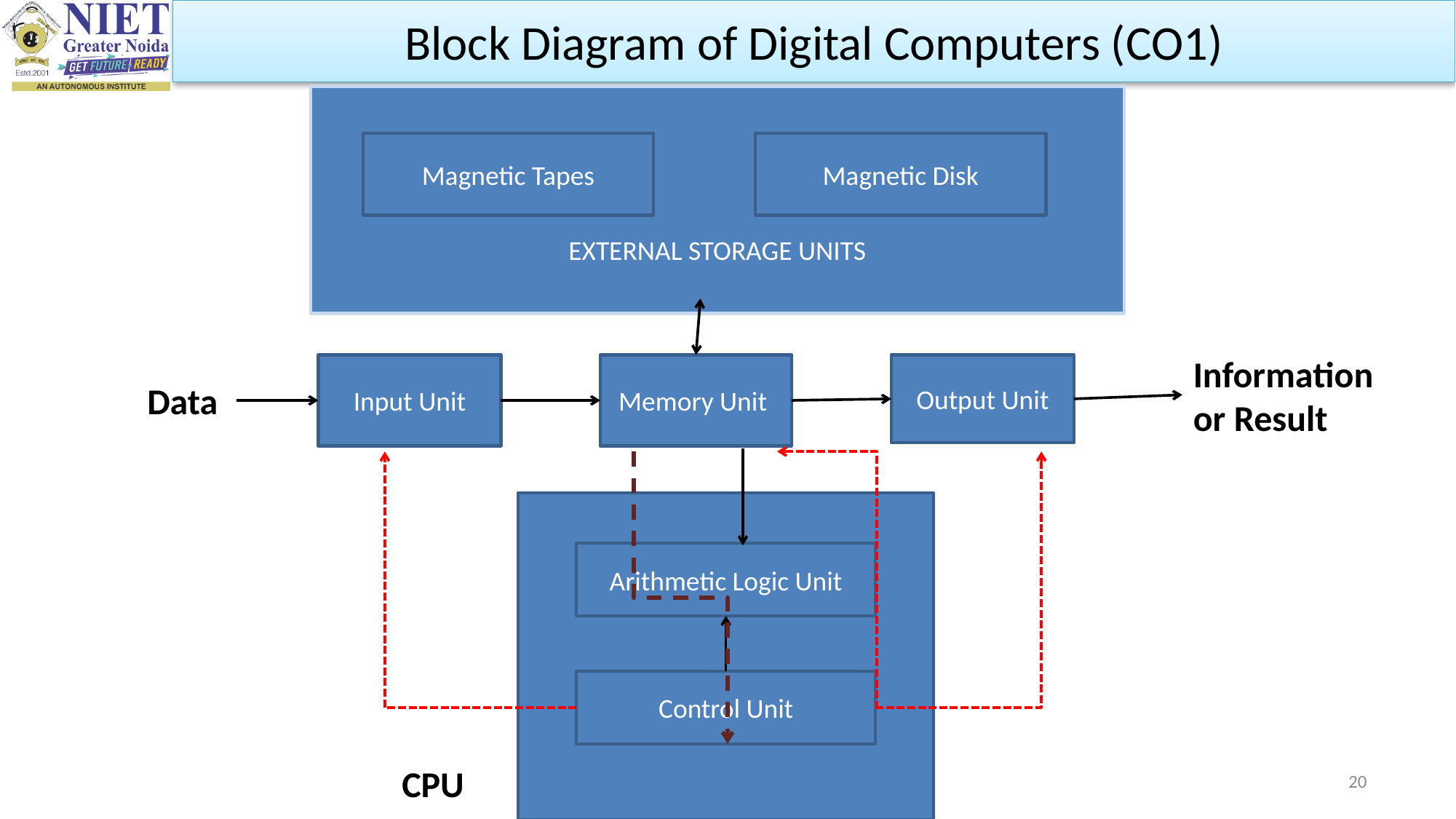

Block Diagram of Digital Computers (CO1)

EXTERNAL STORAGE UNITS
Magnetic Tapes
Magnetic Disk

Information or Result
Input Unit
Output Unit
Memory Unit
Data

Arithmetic Logic Unit
Control Unit
CPU
20